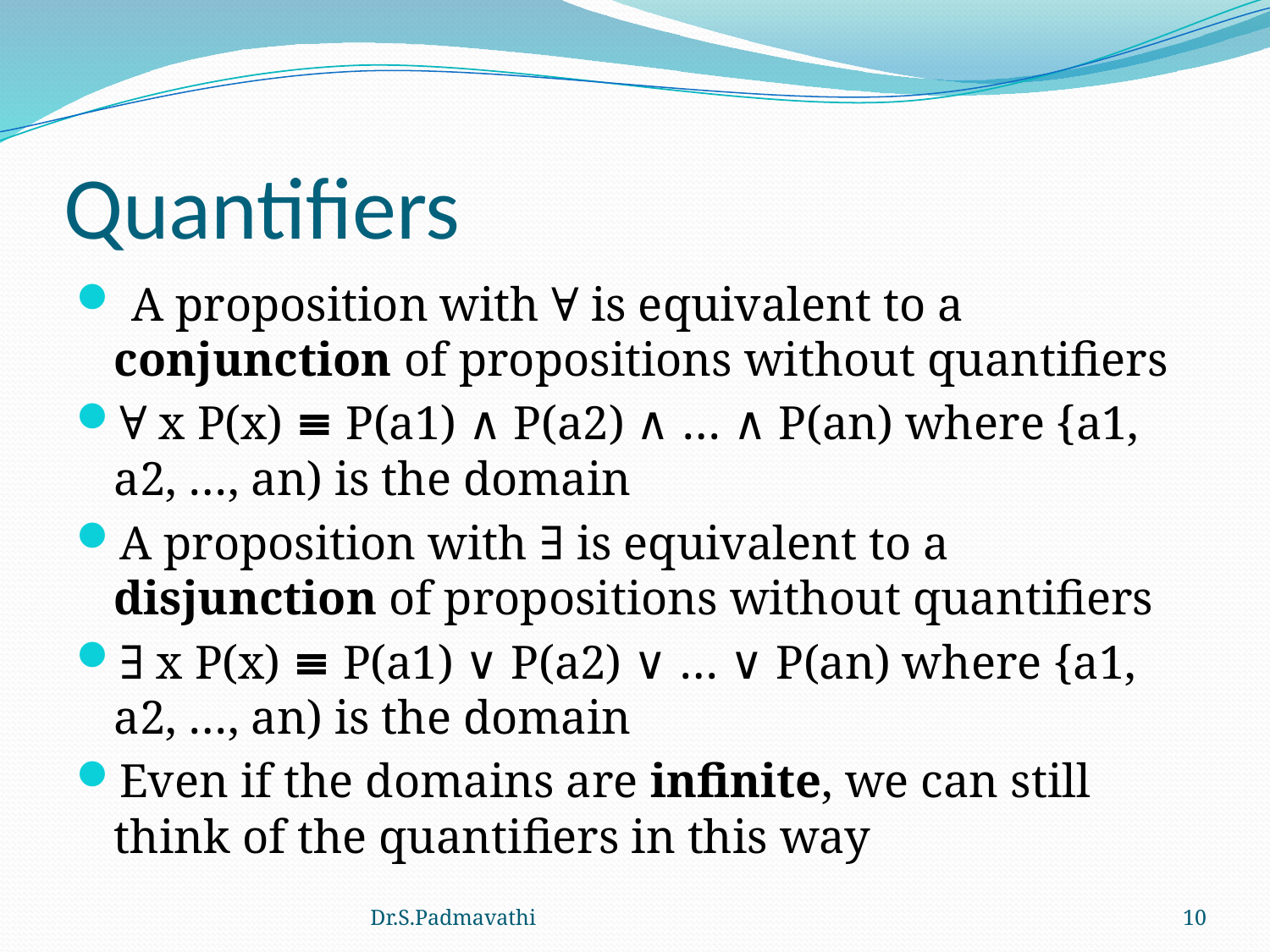

# Quantifiers
 A proposition with ∀ is equivalent to a conjunction of propositions without quantifiers
∀ x P(x) ≡ P(a1) ∧ P(a2) ∧ … ∧ P(an) where {a1, a2, …, an) is the domain
A proposition with ∃ is equivalent to a disjunction of propositions without quantifiers
∃ x P(x) ≡ P(a1) ∨ P(a2) ∨ … ∨ P(an) where {a1, a2, …, an) is the domain
Even if the domains are infinite, we can still think of the quantifiers in this way
Dr.S.Padmavathi
10